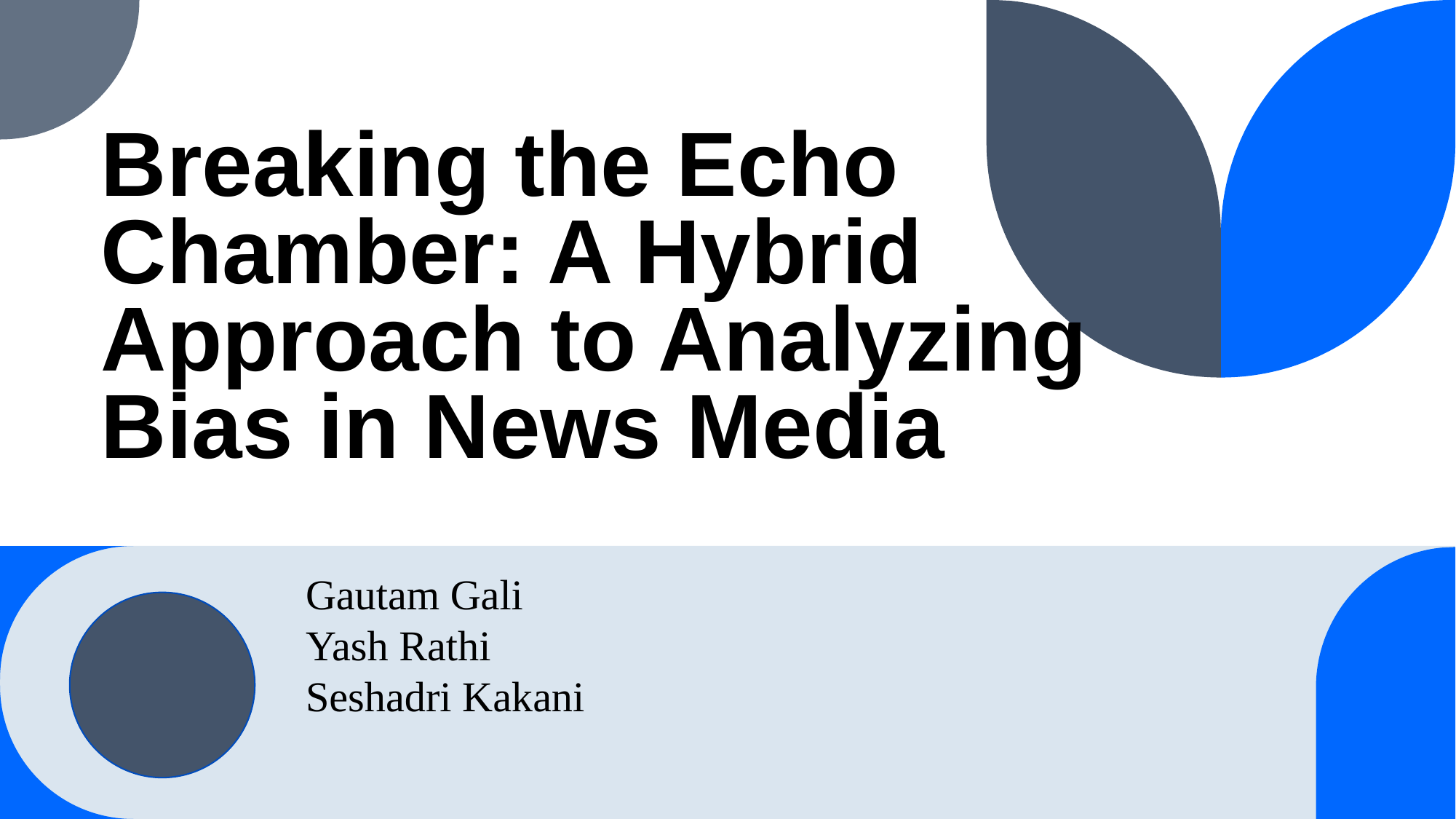

# Breaking the Echo Chamber: A Hybrid Approach to Analyzing Bias in News Media
Gautam Gali
Yash Rathi
Seshadri Kakani